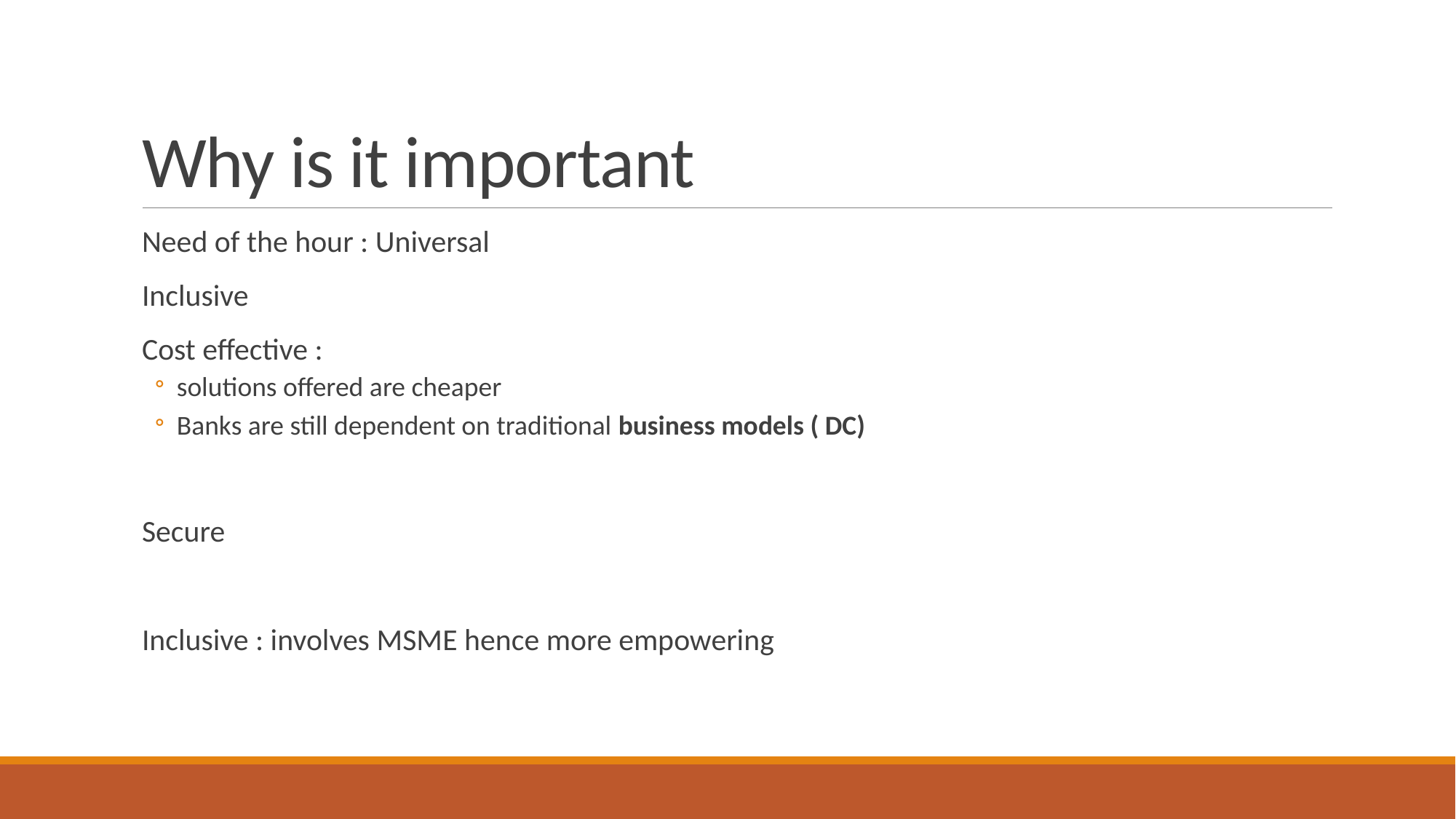

# Why is it important
Need of the hour : Universal
Inclusive
Cost effective :
solutions offered are cheaper
Banks are still dependent on traditional business models ( DC)

Secure

Inclusive : involves MSME hence more empowering